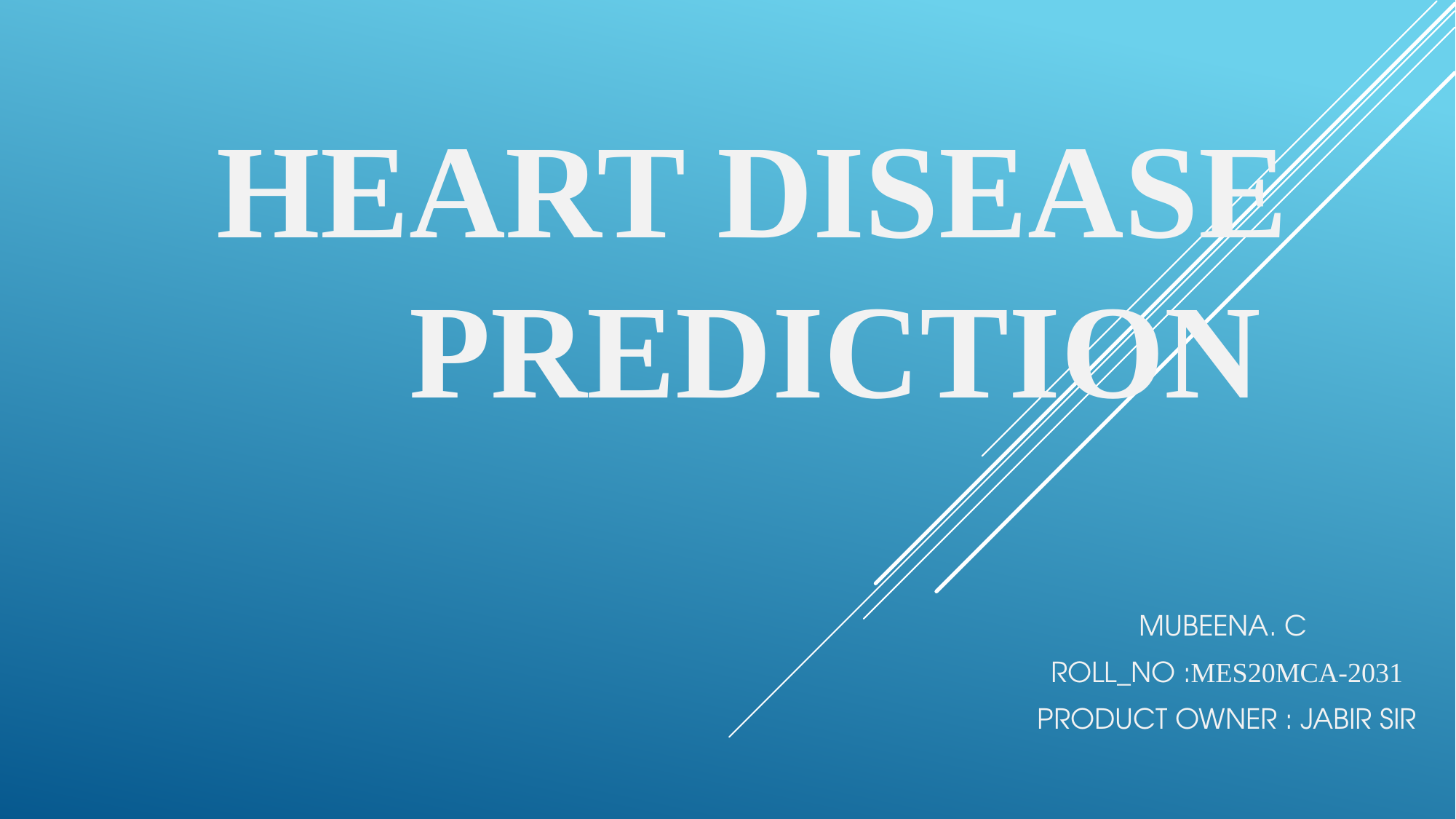

# HEART DISEASE      PREDICTION
MUBEENA. C
ROLL_NO :MES20MCA-2031
PRODUCT OWNER : JABIR SIR